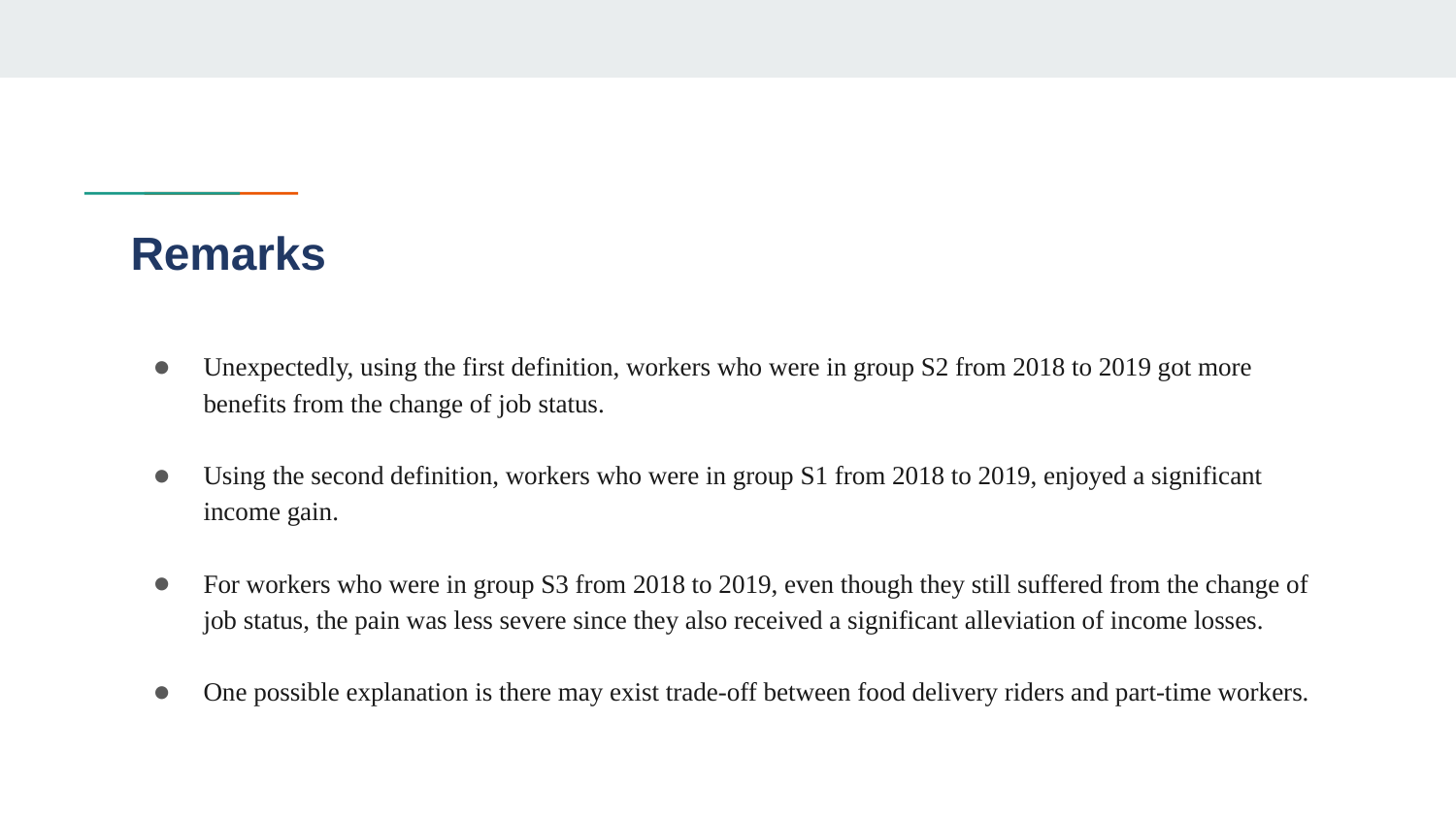

# Remarks
Unexpectedly, using the first definition, workers who were in group S2 from 2018 to 2019 got more benefits from the change of job status.

Using the second definition, workers who were in group S1 from 2018 to 2019, enjoyed a significant income gain.

For workers who were in group S3 from 2018 to 2019, even though they still suffered from the change of job status, the pain was less severe since they also received a significant alleviation of income losses.

One possible explanation is there may exist trade-off between food delivery riders and part-time workers.